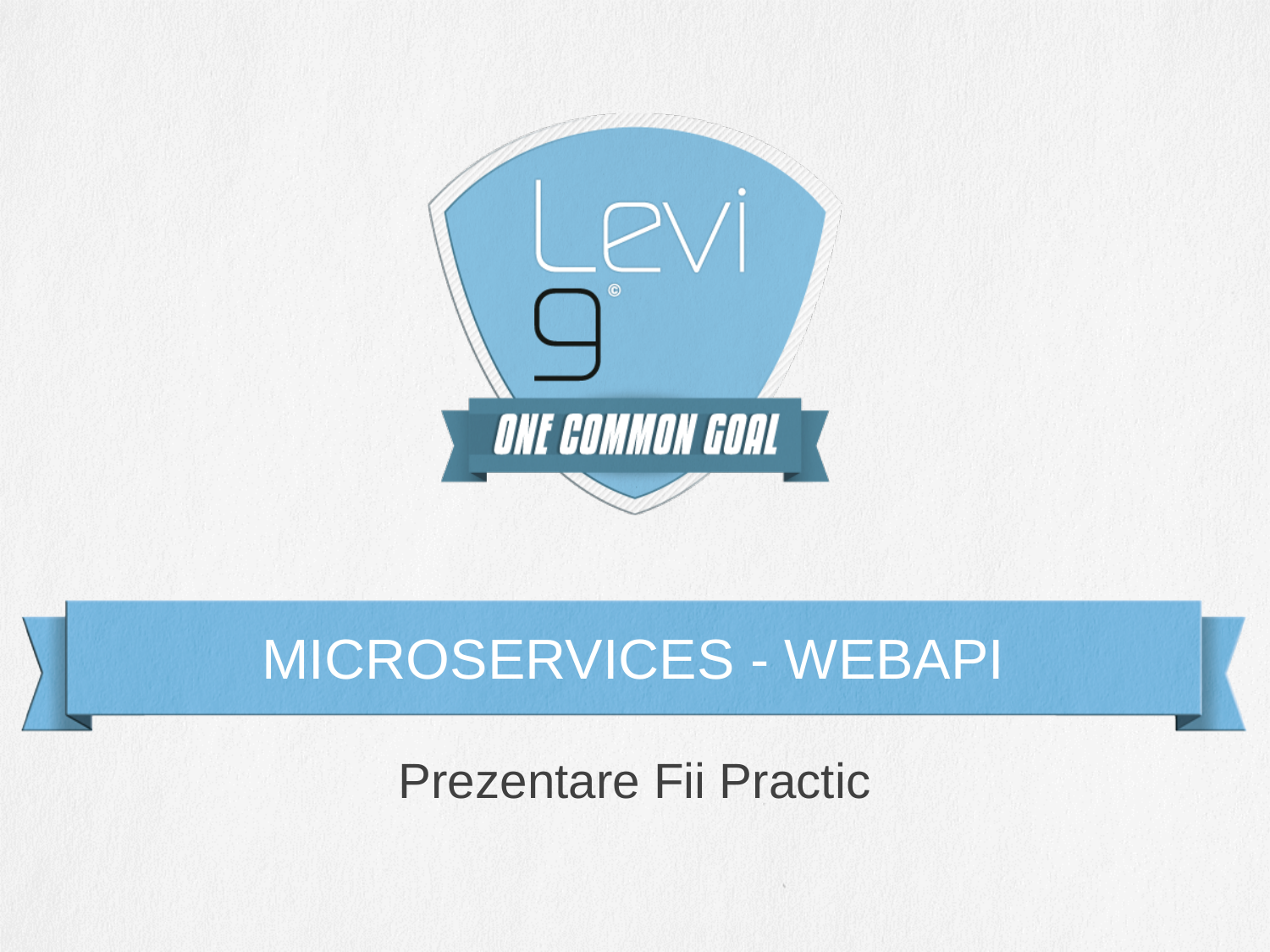

# Microservices - WebApi
Prezentare Fii Practic